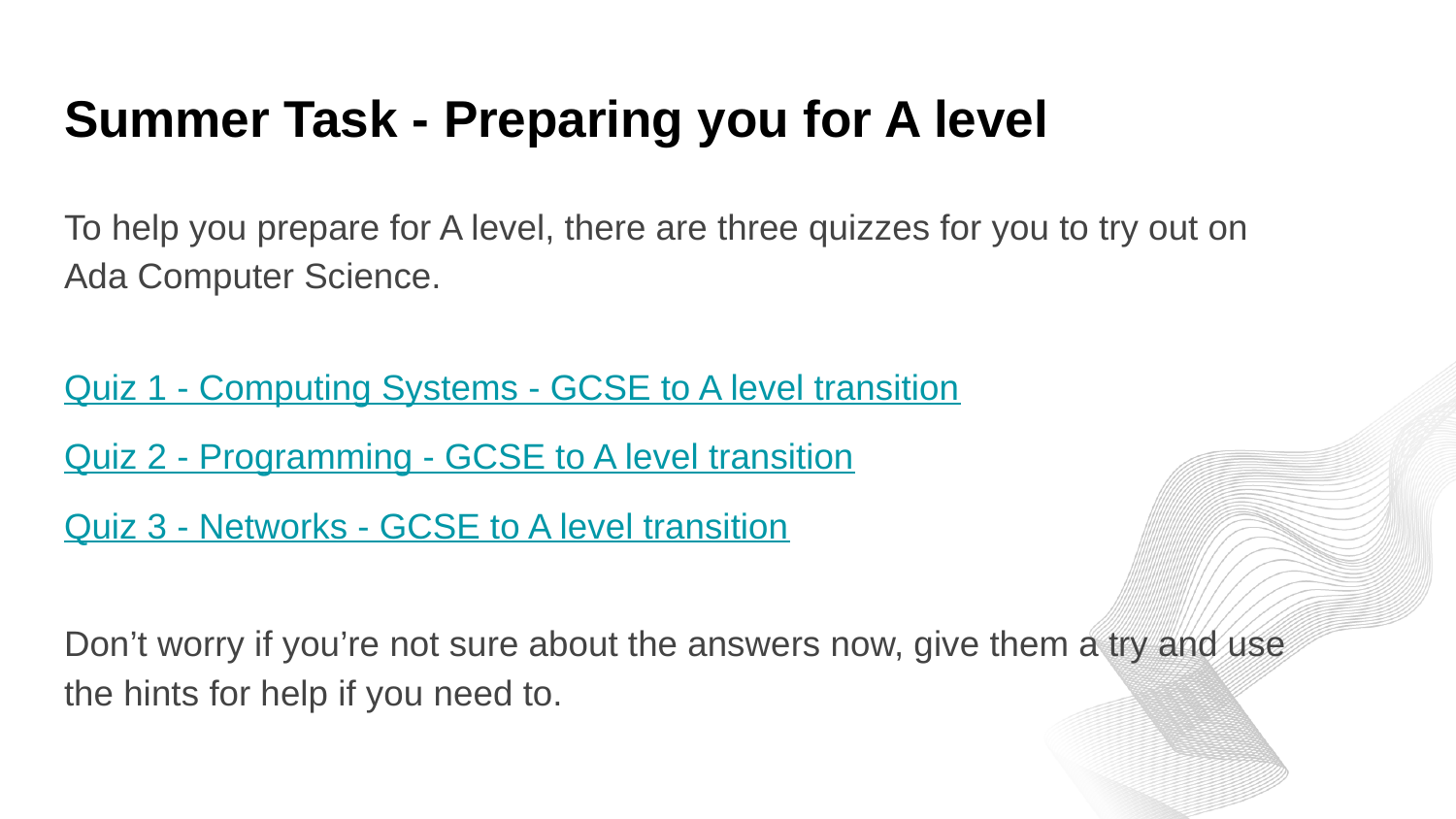

# Summer Task - Preparing you for A level
To help you prepare for A level, there are three quizzes for you to try out on Ada Computer Science.
Quiz 1 - Computing Systems - GCSE to A level transition
Quiz 2 - Programming - GCSE to A level transition
Quiz 3 - Networks - GCSE to A level transition
Don’t worry if you’re not sure about the answers now, give them a try and use the hints for help if you need to.